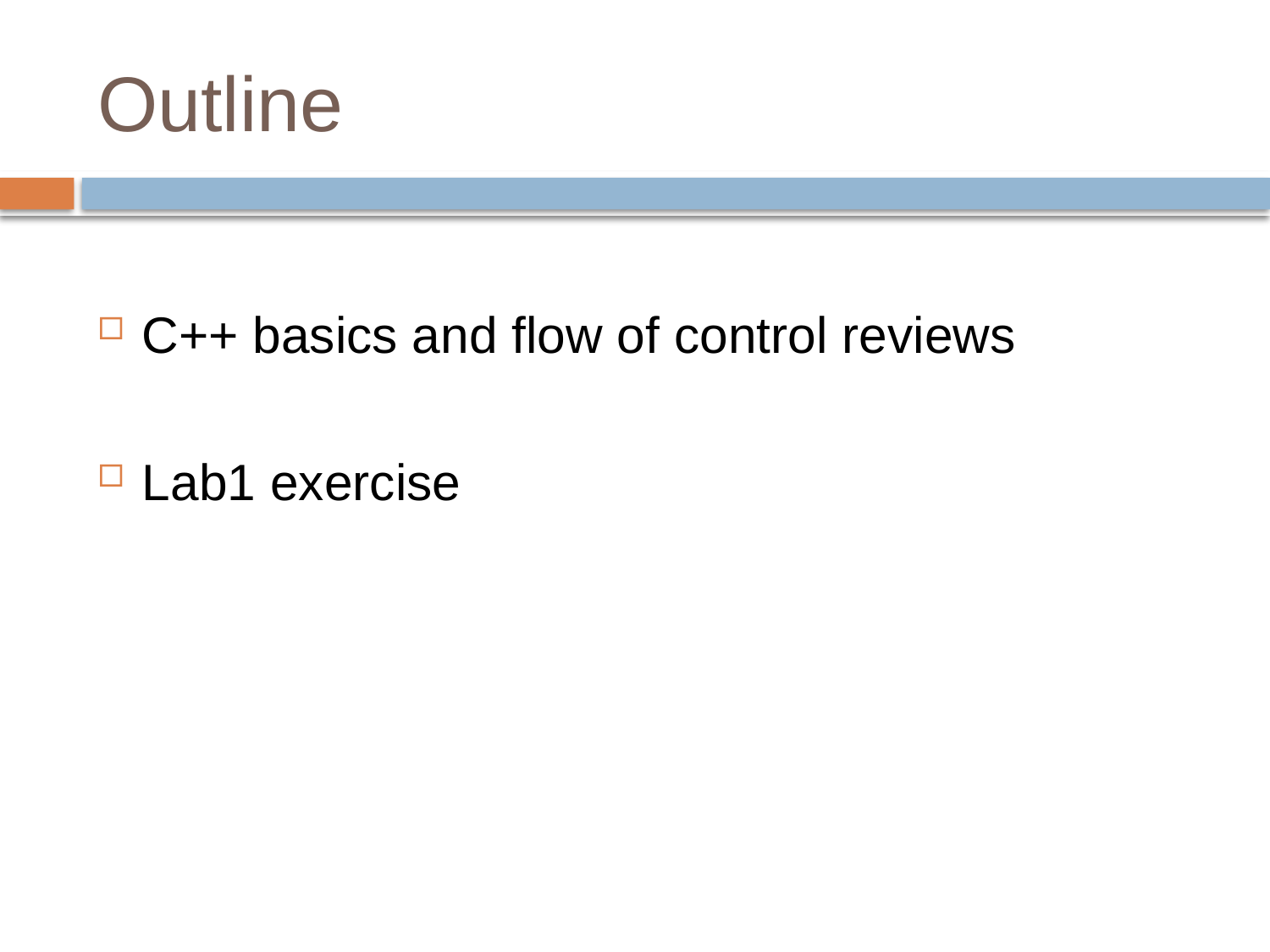

# Outline

C++ basics and flow of control reviews

Lab1 exercise